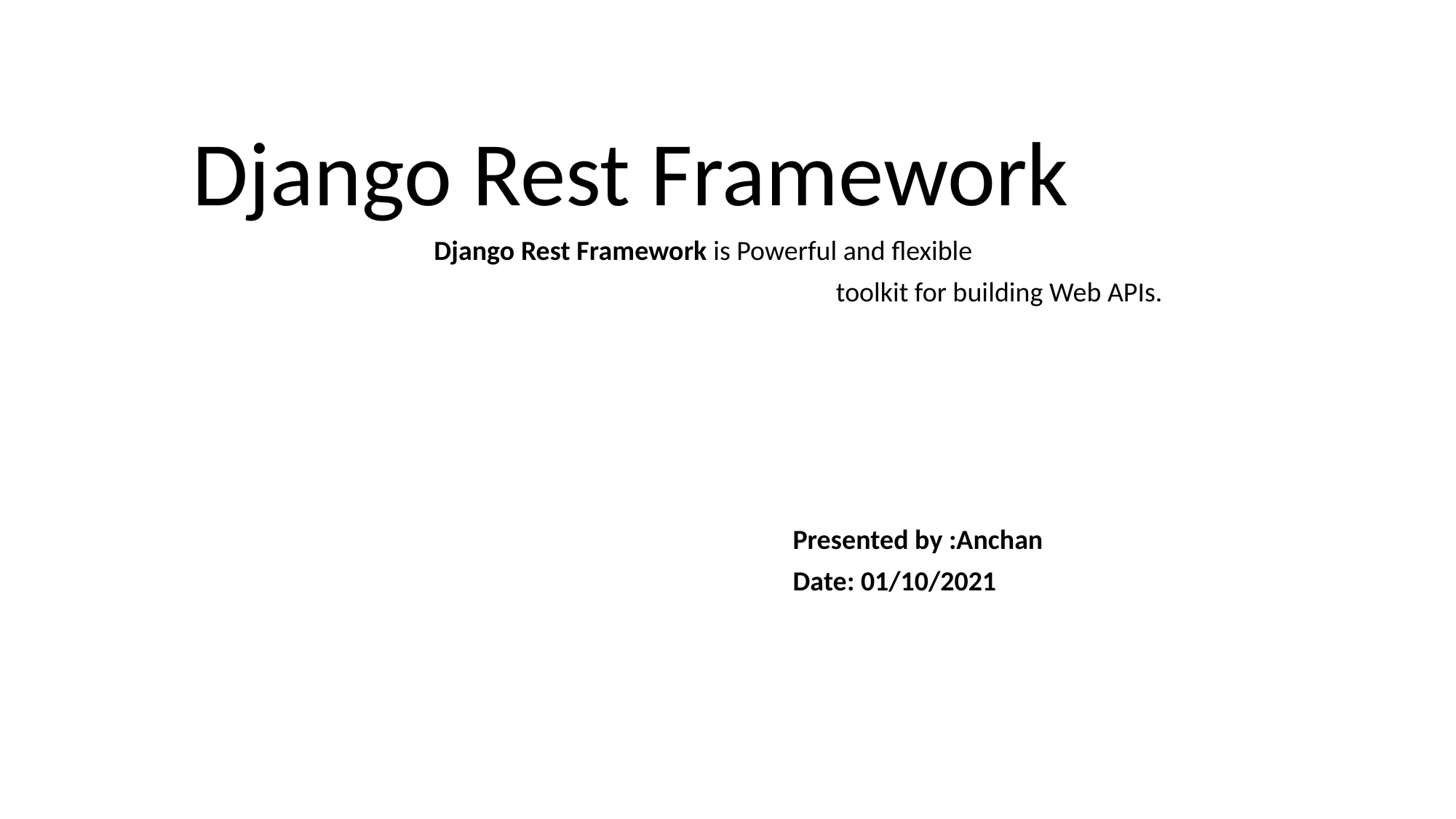

# Django Rest Framework
                                       Django Rest Framework is Powerful and flexible
                                                                                                        toolkit for building Web APIs.

                                                                                                 Presented by :Anchan
                                                                                                 Date: 01/10/2021